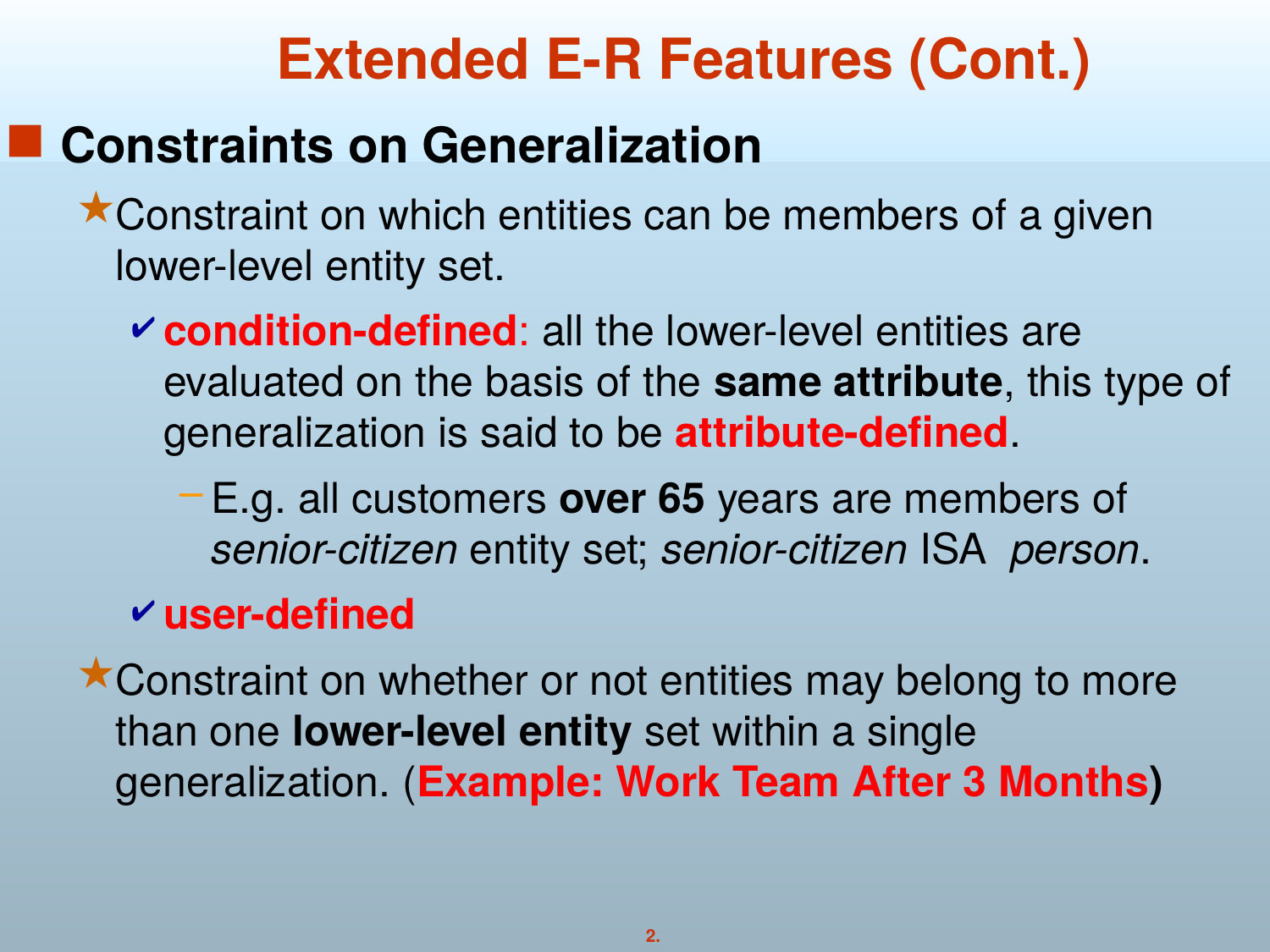

# Extended E-R Features (Cont.)
Constraints on Generalization
Constraint on which entities can be members of a given lower-level entity set.
condition-defined: all the lower-level entities are evaluated on the basis of the same attribute, this type of generalization is said to be attribute-defined.
E.g. all customers over 65 years are members of senior-citizen entity set; senior-citizen ISA  person.
user-defined
Constraint on whether or not entities may belong to more than one lower-level entity set within a single generalization. (Example: Work Team After 3 Months)